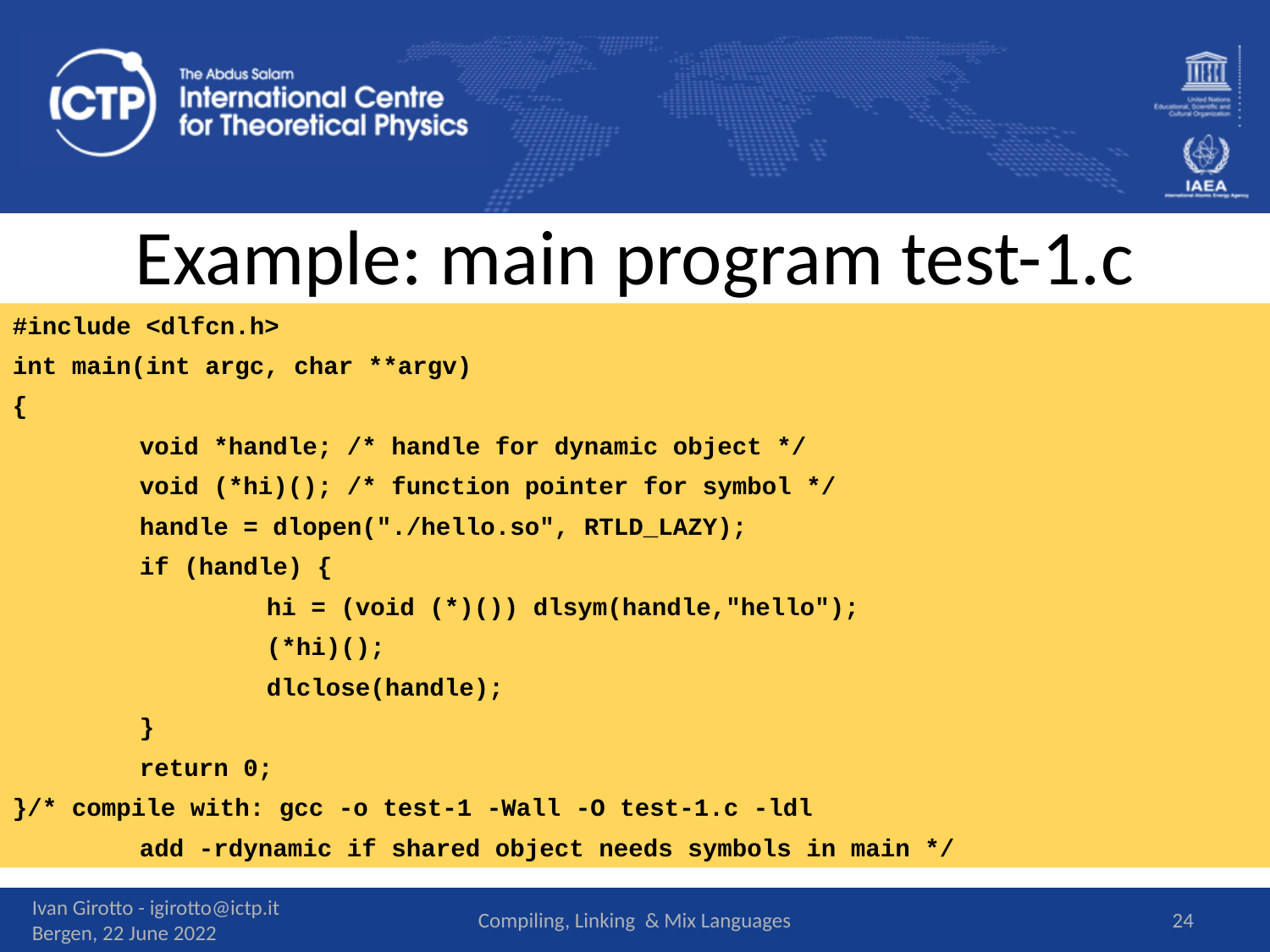

# Example: main program test-1.c
#include <dlfcn.h>
int main(int argc, char **argv)
{
	void *handle; /* handle for dynamic object */
	void (*hi)(); /* function pointer for symbol */
	handle = dlopen("./hello.so", RTLD_LAZY);
	if (handle) {
		hi = (void (*)()) dlsym(handle,"hello");
		(*hi)();
		dlclose(handle);
	}
	return 0;
}/* compile with: gcc -o test-1 -Wall -O test-1.c -ldl
	add -rdynamic if shared object needs symbols in main */
Ivan Girotto - igirotto@ictp.it         Bergen, 22 June 2022
Compiling, Linking  & Mix Languages
24